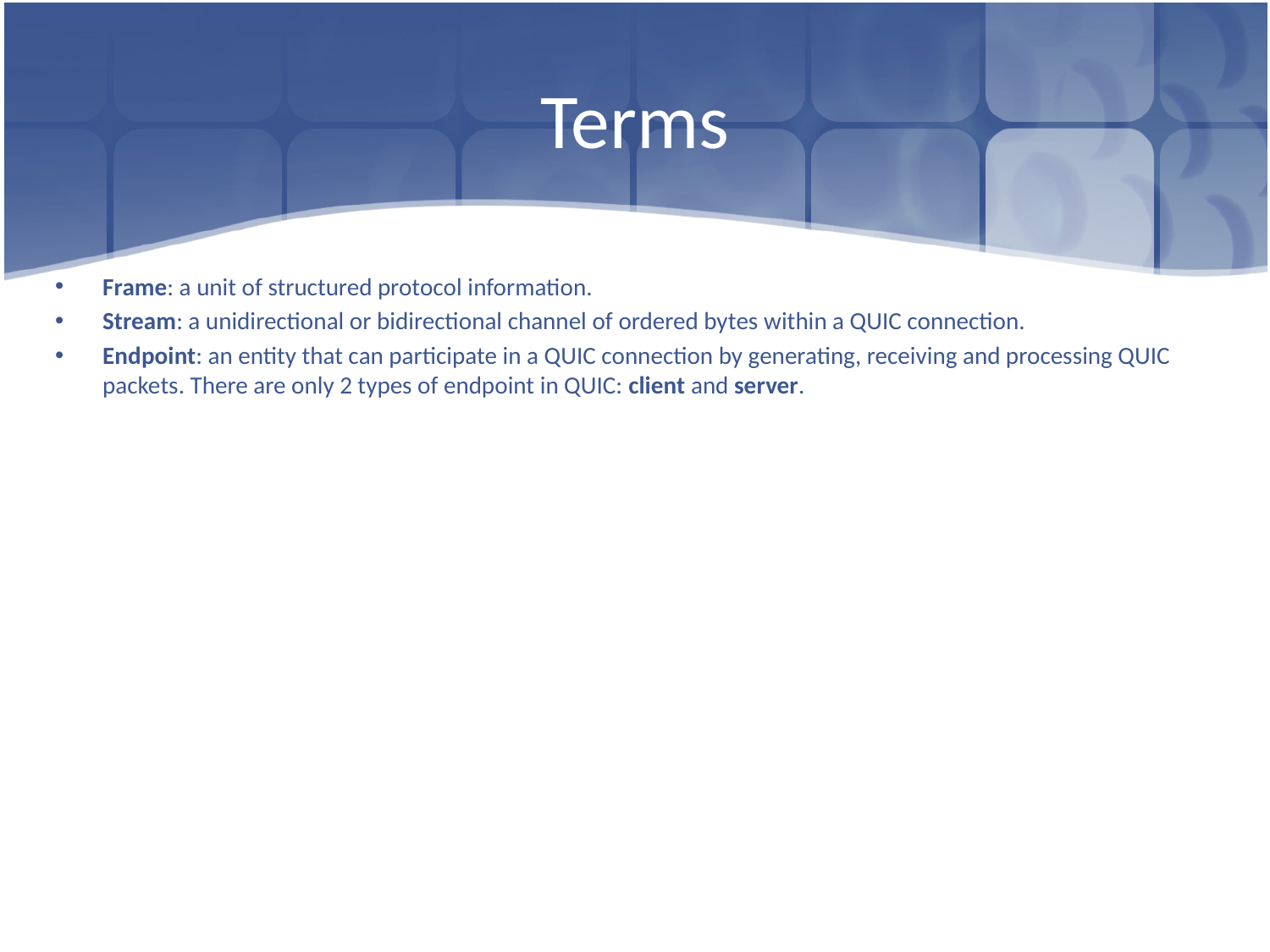

# Terms
Frame: a unit of structured protocol information.
Stream: a unidirectional or bidirectional channel of ordered bytes within a QUIC connection.
Endpoint: an entity that can participate in a QUIC connection by generating, receiving and processing QUIC packets. There are only 2 types of endpoint in QUIC: client and server.